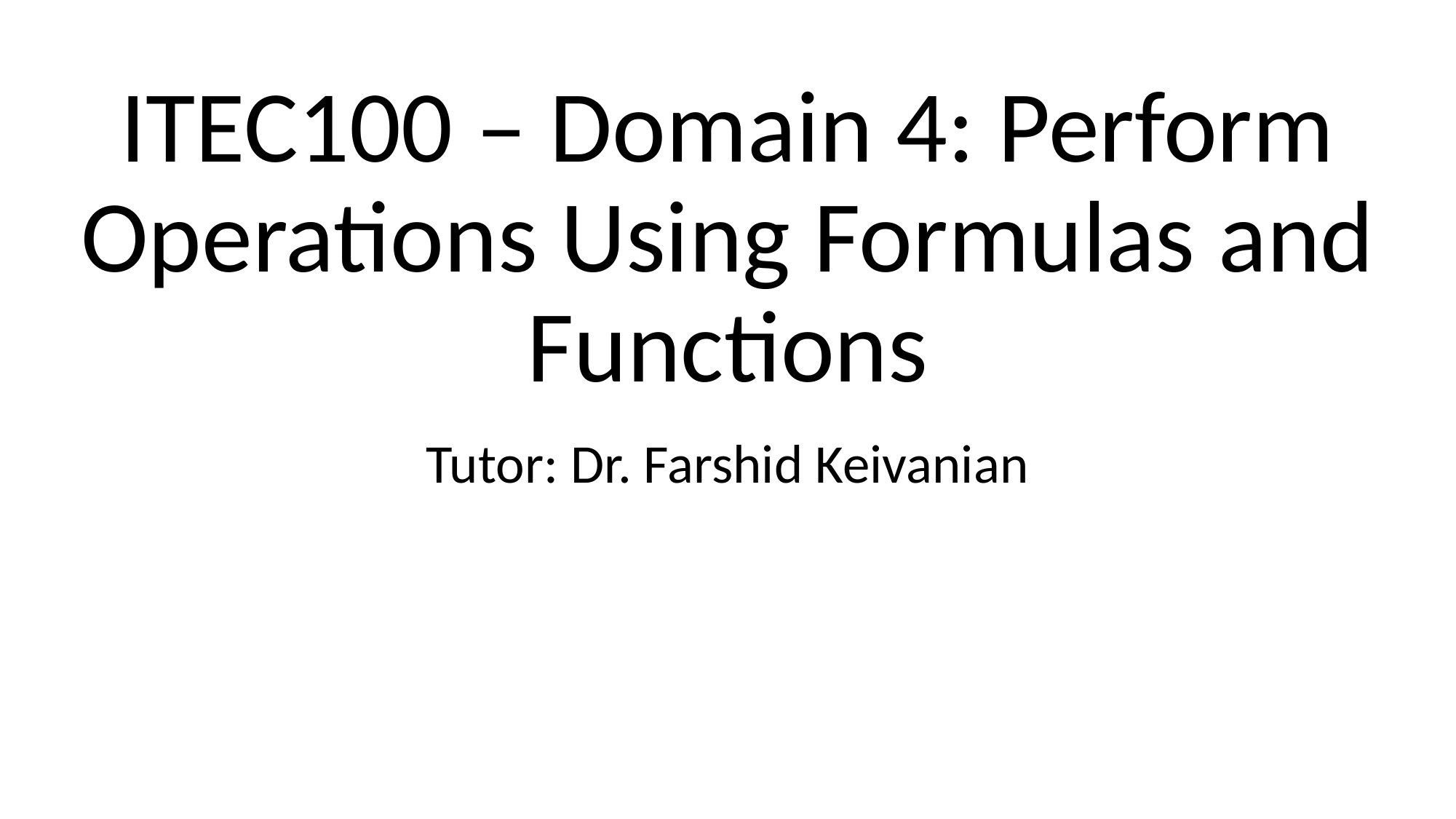

# ITEC100 – Domain 4: Perform Operations Using Formulas and Functions
Tutor: Dr. Farshid Keivanian